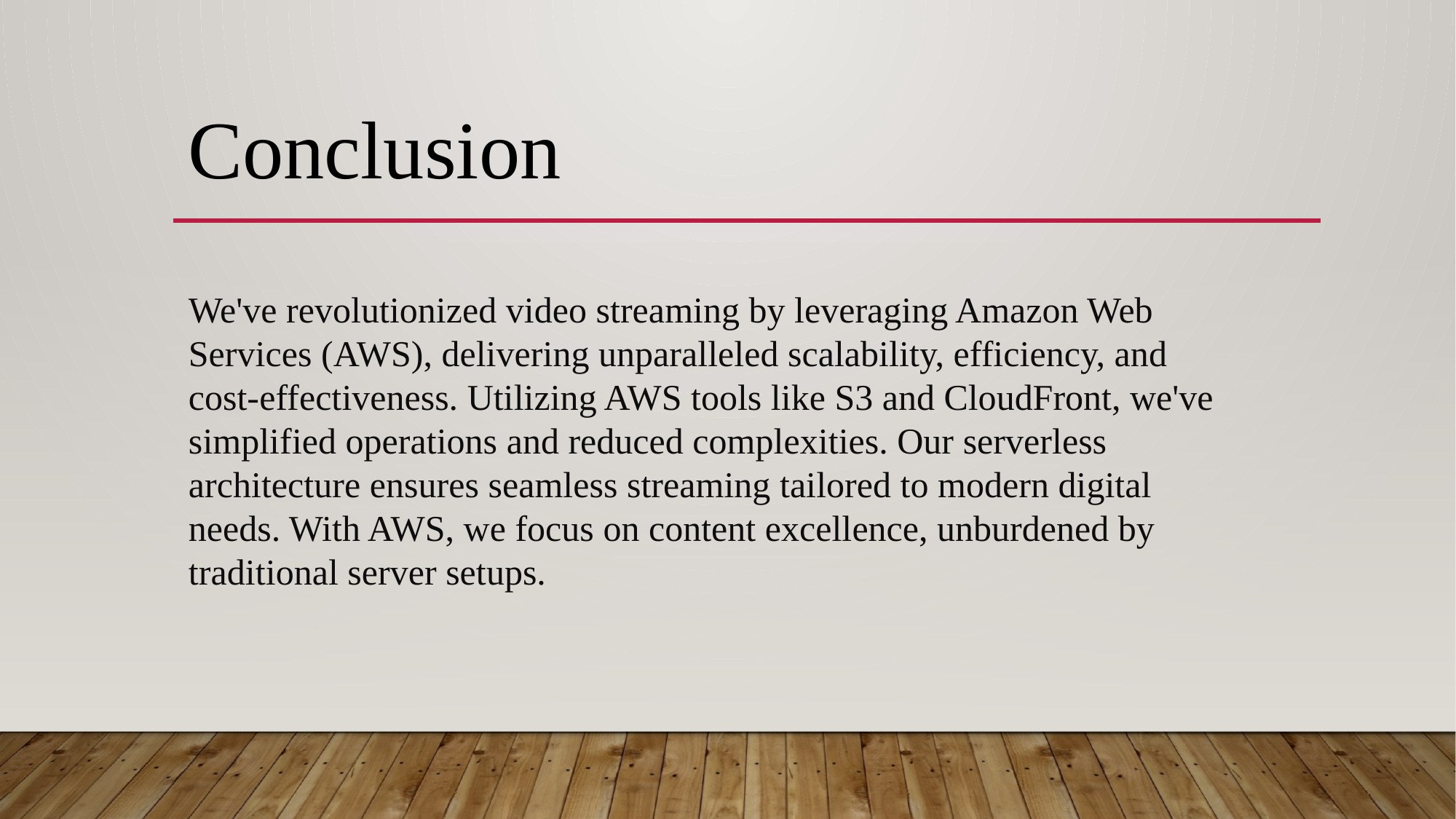

Conclusion
We've revolutionized video streaming by leveraging Amazon Web Services (AWS), delivering unparalleled scalability, efficiency, and cost-effectiveness. Utilizing AWS tools like S3 and CloudFront, we've simplified operations and reduced complexities. Our serverless architecture ensures seamless streaming tailored to modern digital needs. With AWS, we focus on content excellence, unburdened by traditional server setups.